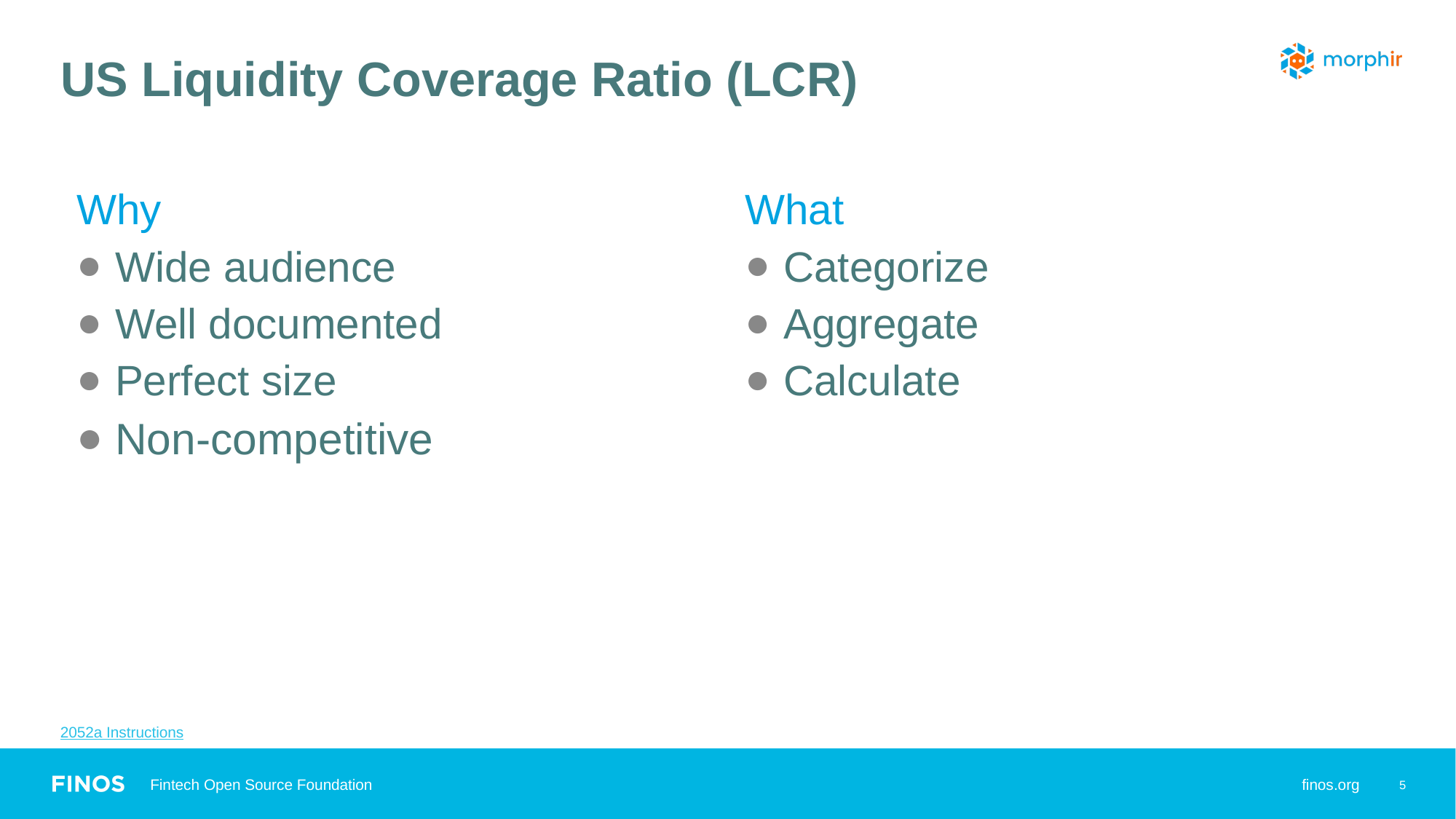

# US Liquidity Coverage Ratio (LCR)
Why
Wide audience
Well documented
Perfect size
Non-competitive
What
Categorize
Aggregate
Calculate
2052a Instructions